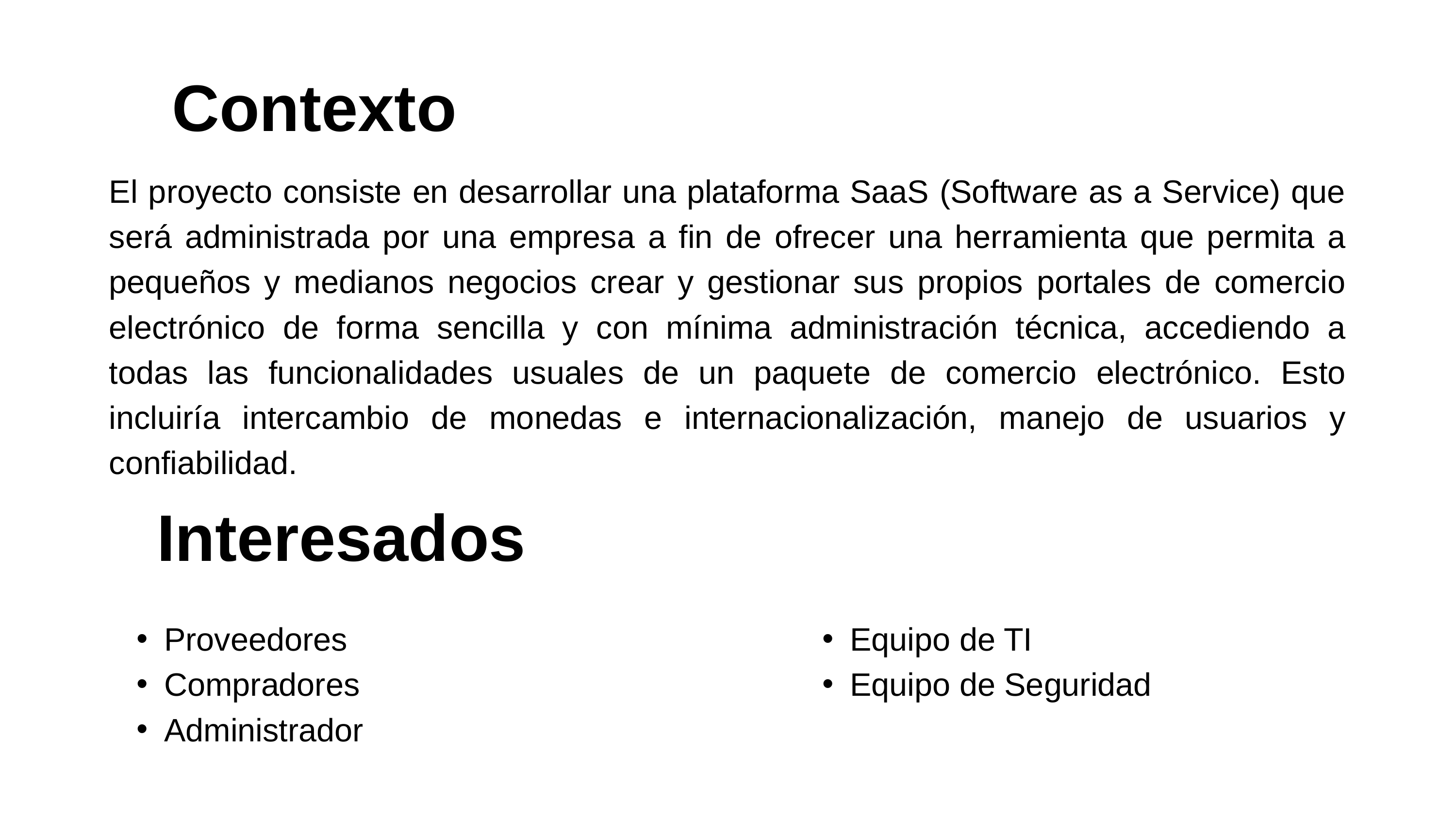

Contexto
El proyecto consiste en desarrollar una plataforma SaaS (Software as a Service) que será administrada por una empresa a fin de ofrecer una herramienta que permita a pequeños y medianos negocios crear y gestionar sus propios portales de comercio electrónico de forma sencilla y con mínima administración técnica, accediendo a todas las funcionalidades usuales de un paquete de comercio electrónico. Esto incluiría intercambio de monedas e internacionalización, manejo de usuarios y confiabilidad.
Interesados
Proveedores
Compradores
Administrador
Equipo de TI
Equipo de Seguridad